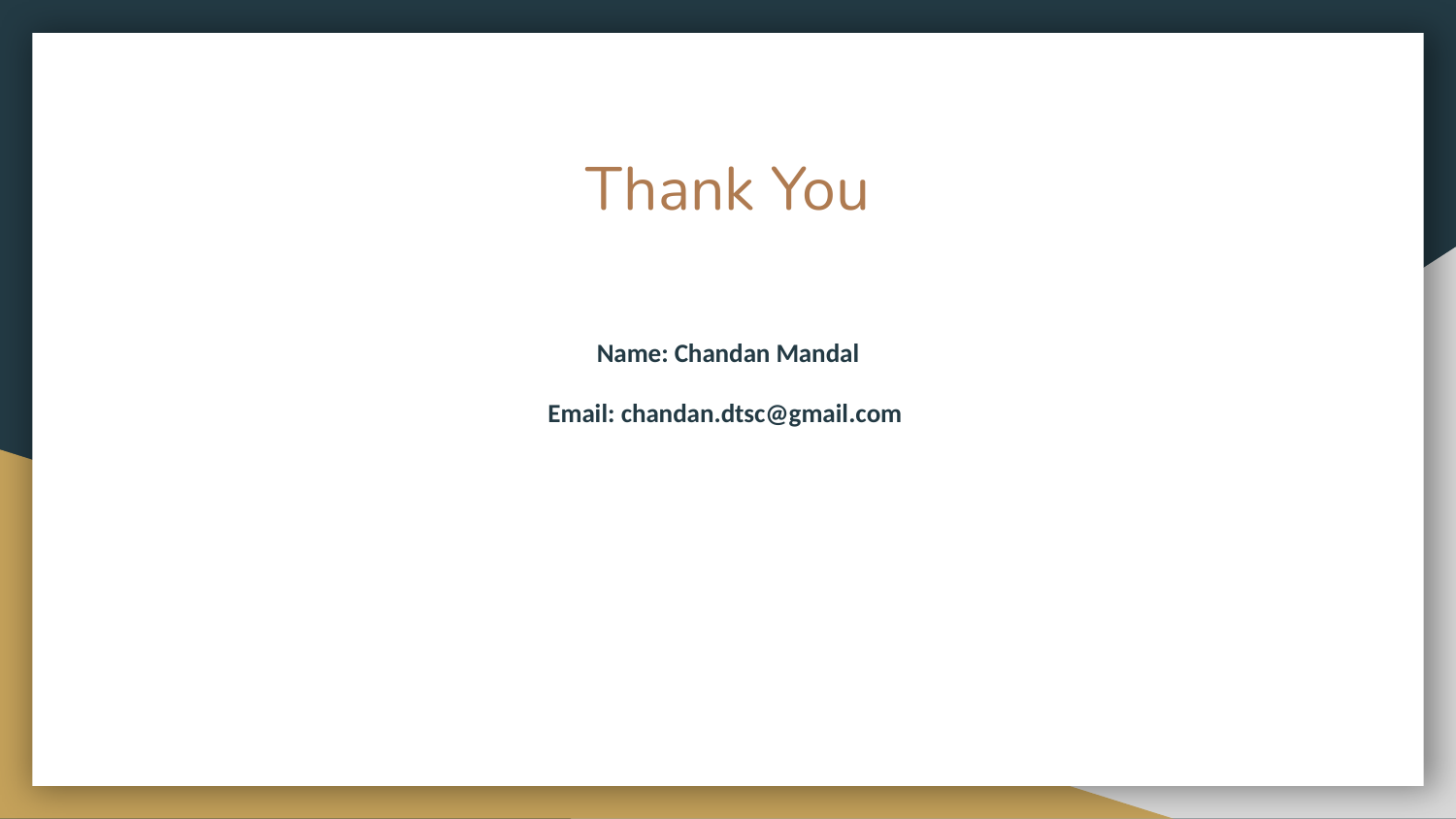

# Thank You
Name: Chandan Mandal
Email: chandan.dtsc@gmail.com